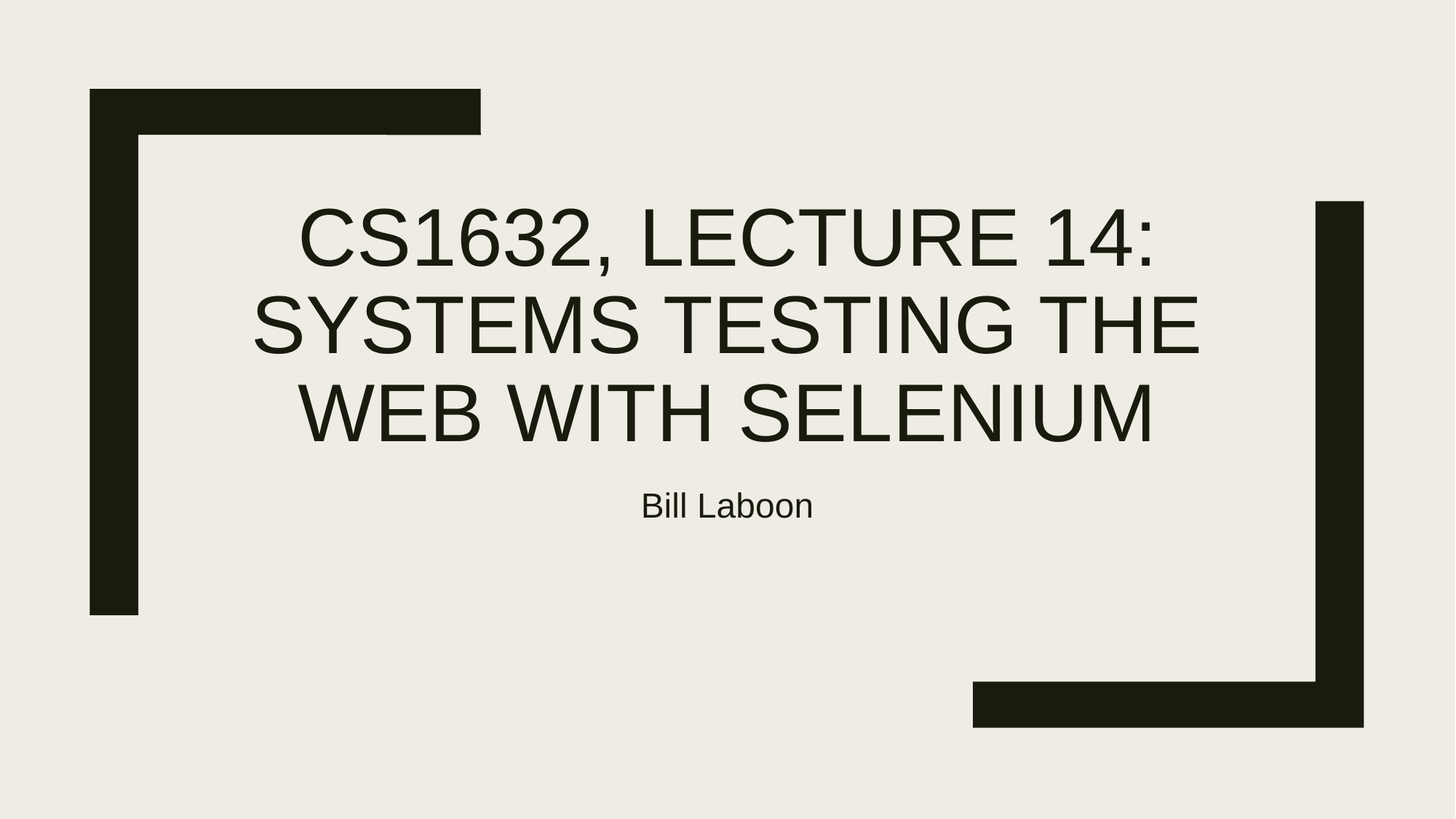

# CS1632, Lecture 14: Systems Testing the web with selenium
Bill Laboon